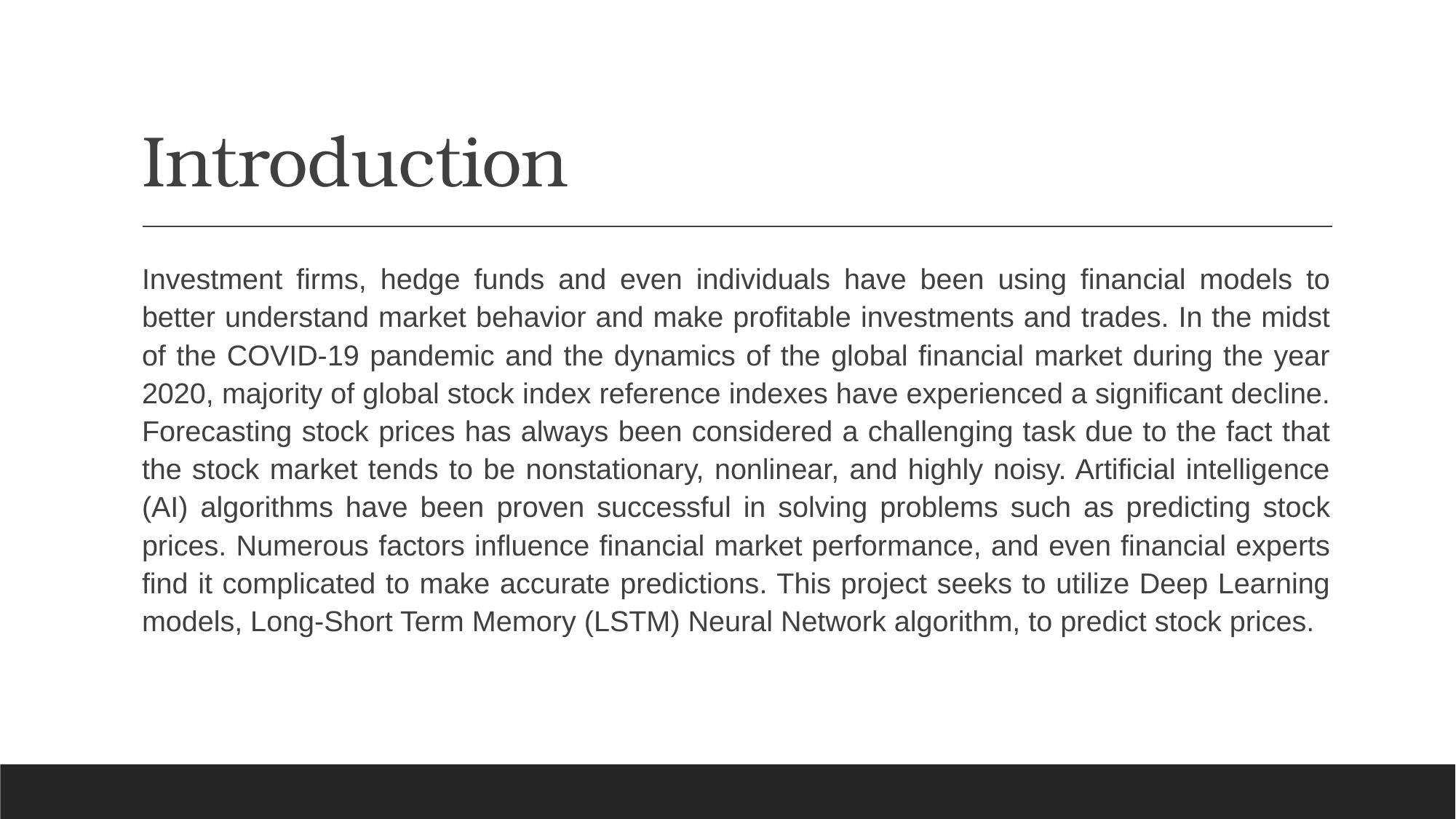

# Introduction
Investment firms, hedge funds and even individuals have been using financial models to better understand market behavior and make profitable investments and trades. In the midst of the COVID-19 pandemic and the dynamics of the global financial market during the year 2020, majority of global stock index reference indexes have experienced a significant decline. Forecasting stock prices has always been considered a challenging task due to the fact that the stock market tends to be nonstationary, nonlinear, and highly noisy. Artificial intelligence (AI) algorithms have been proven successful in solving problems such as predicting stock prices. Numerous factors influence financial market performance, and even financial experts find it complicated to make accurate predictions. This project seeks to utilize Deep Learning models, Long-Short Term Memory (LSTM) Neural Network algorithm, to predict stock prices.